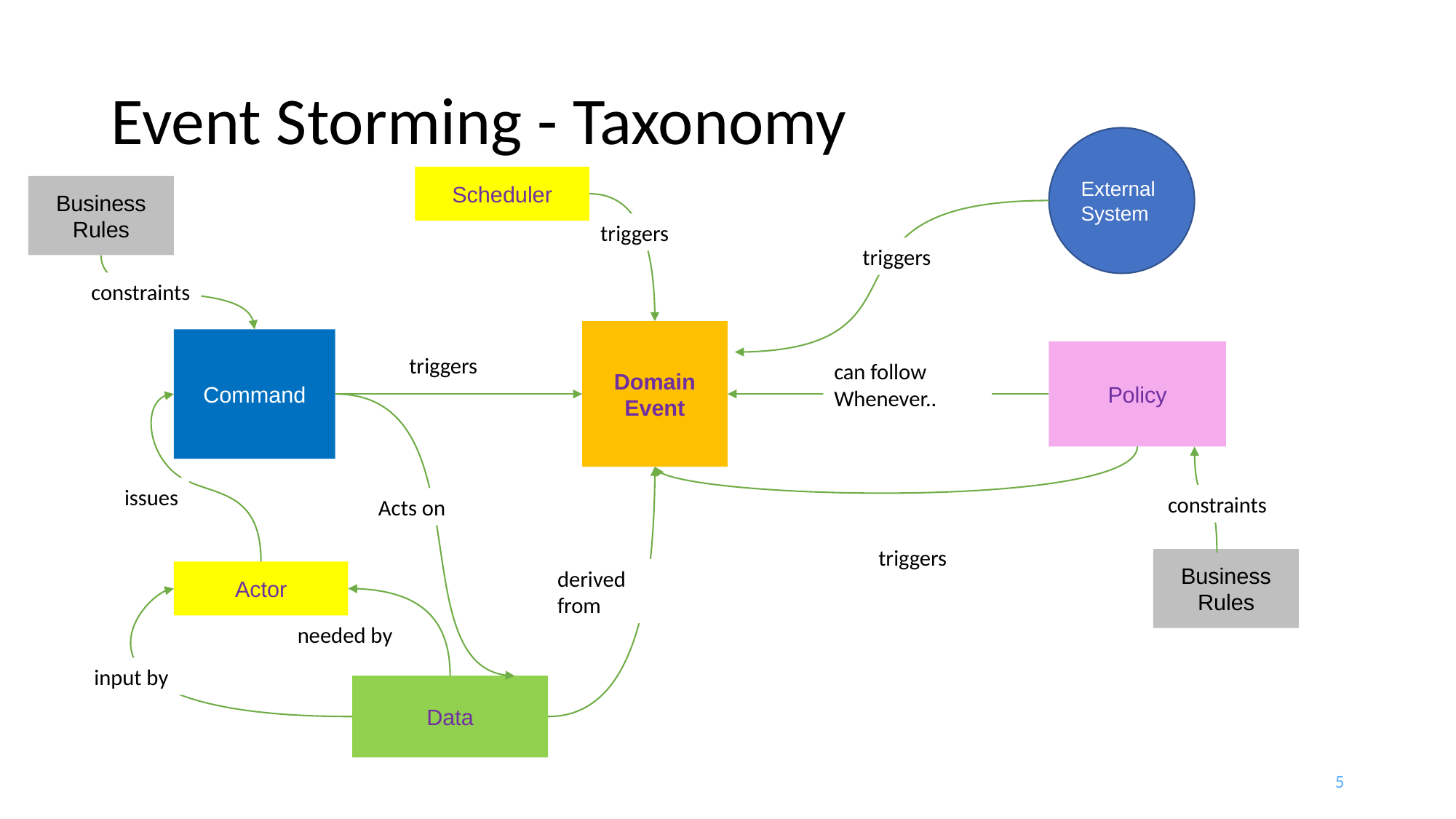

# Event Storming - Taxonomy
External System
Scheduler
Business Rules
triggers
triggers
constraints
Domain Event
Command
Policy
triggers
can follow
Whenever..
issues
constraints
Acts on
triggers
Business Rules
derived from
Actor
needed by
input by
Data
5